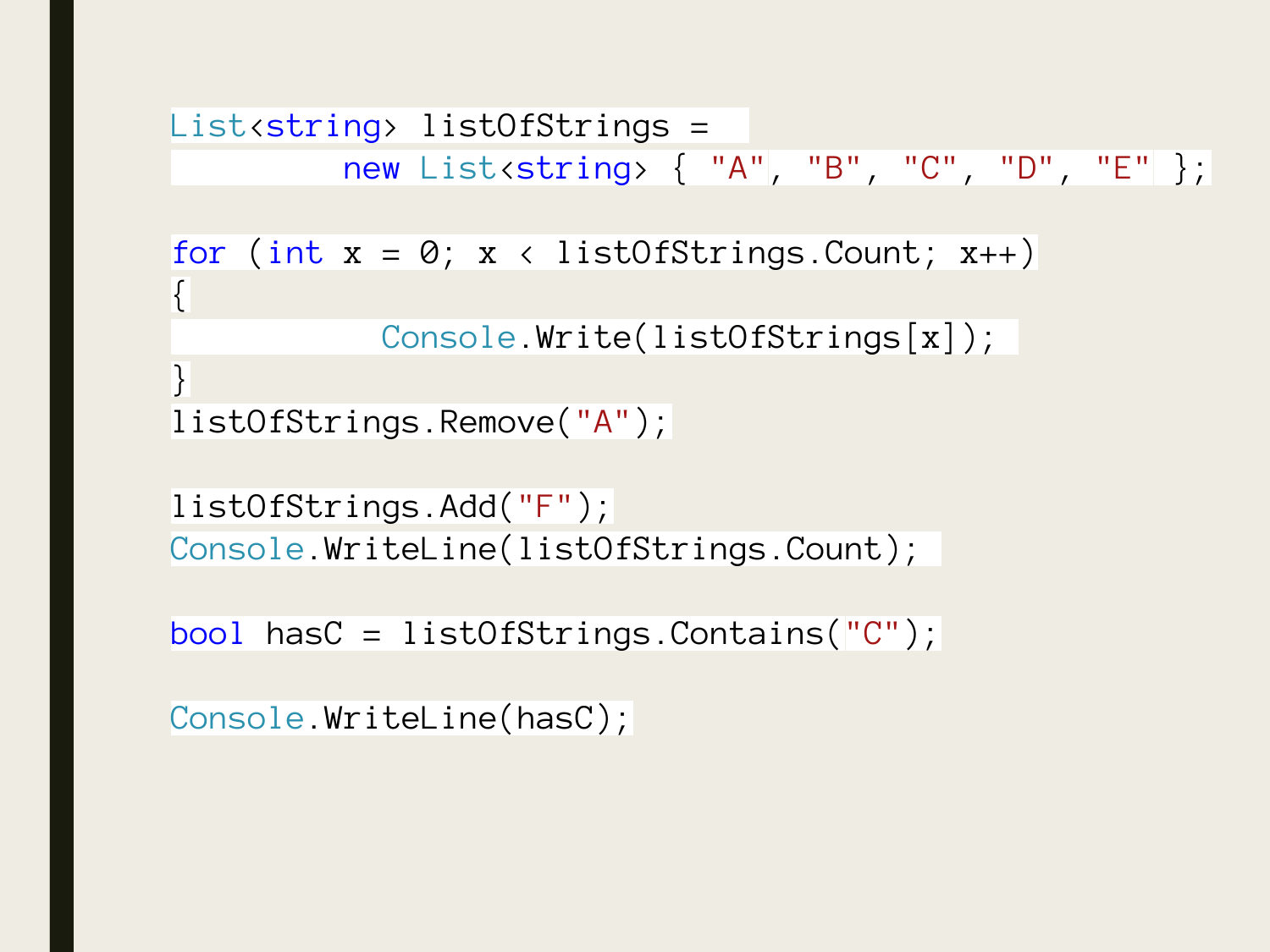

List<string> listOfStrings =
         new List<string> { "A", "B", "C", "D", "E" };

for (int x = 0; x < listOfStrings.Count; x++)
{
           Console.Write(listOfStrings[x]);
}
listOfStrings.Remove("A");

listOfStrings.Add("F");
Console.WriteLine(listOfStrings.Count);

bool hasC = listOfStrings.Contains("C");

Console.WriteLine(hasC);